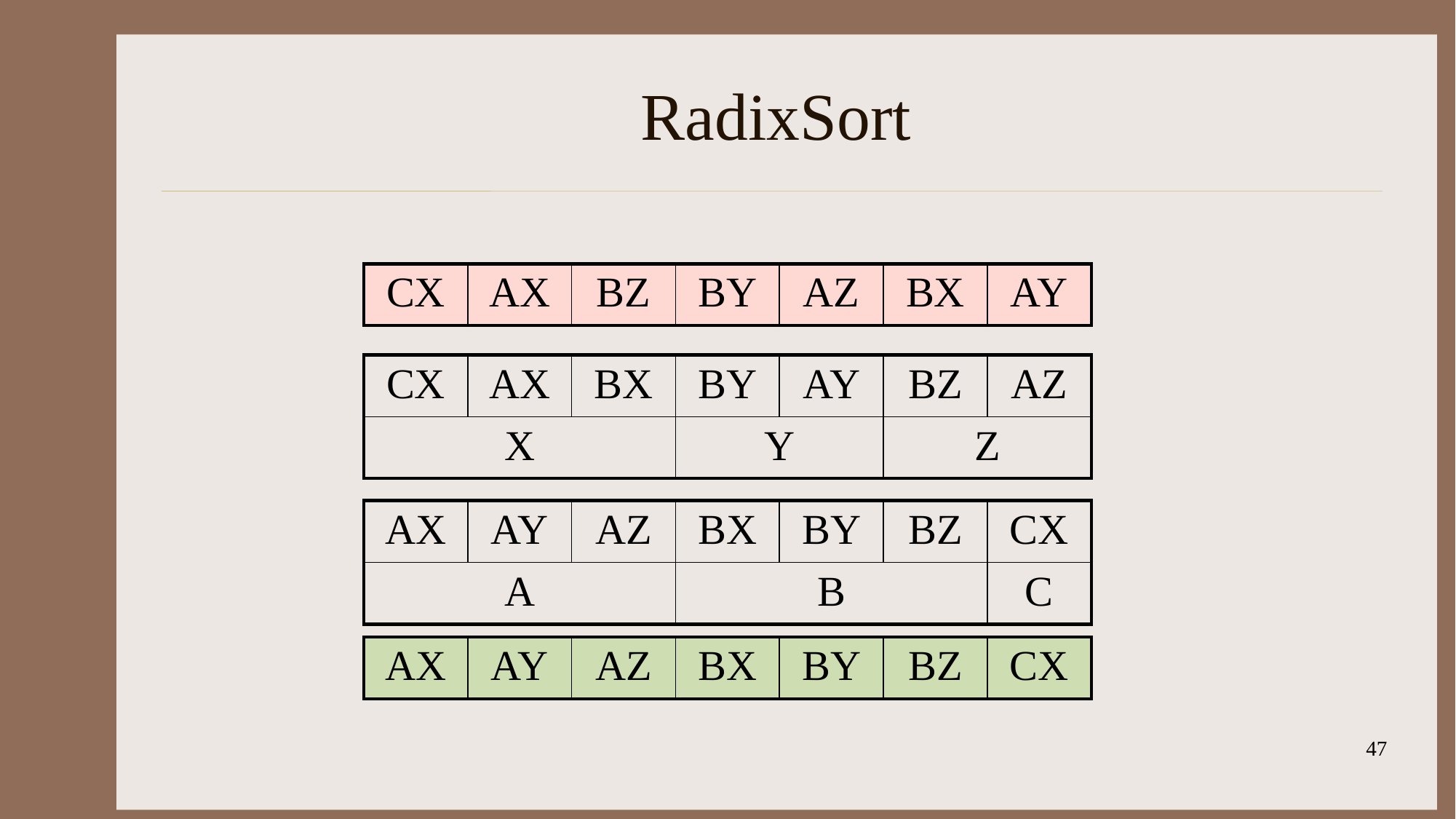

# RadixSort
| CX | AX | BZ | BY | AZ | BX | AY |
| --- | --- | --- | --- | --- | --- | --- |
| CX | AX | BX | BY | AY | BZ | AZ |
| --- | --- | --- | --- | --- | --- | --- |
| X |  |  | Y |  | Z |  |
| AX | AY | AZ | BX | BY | BZ | CX |
| --- | --- | --- | --- | --- | --- | --- |
| A |  |  | B |  |  | C |
| AX | AY | AZ | BX | BY | BZ | CX |
| --- | --- | --- | --- | --- | --- | --- |
47